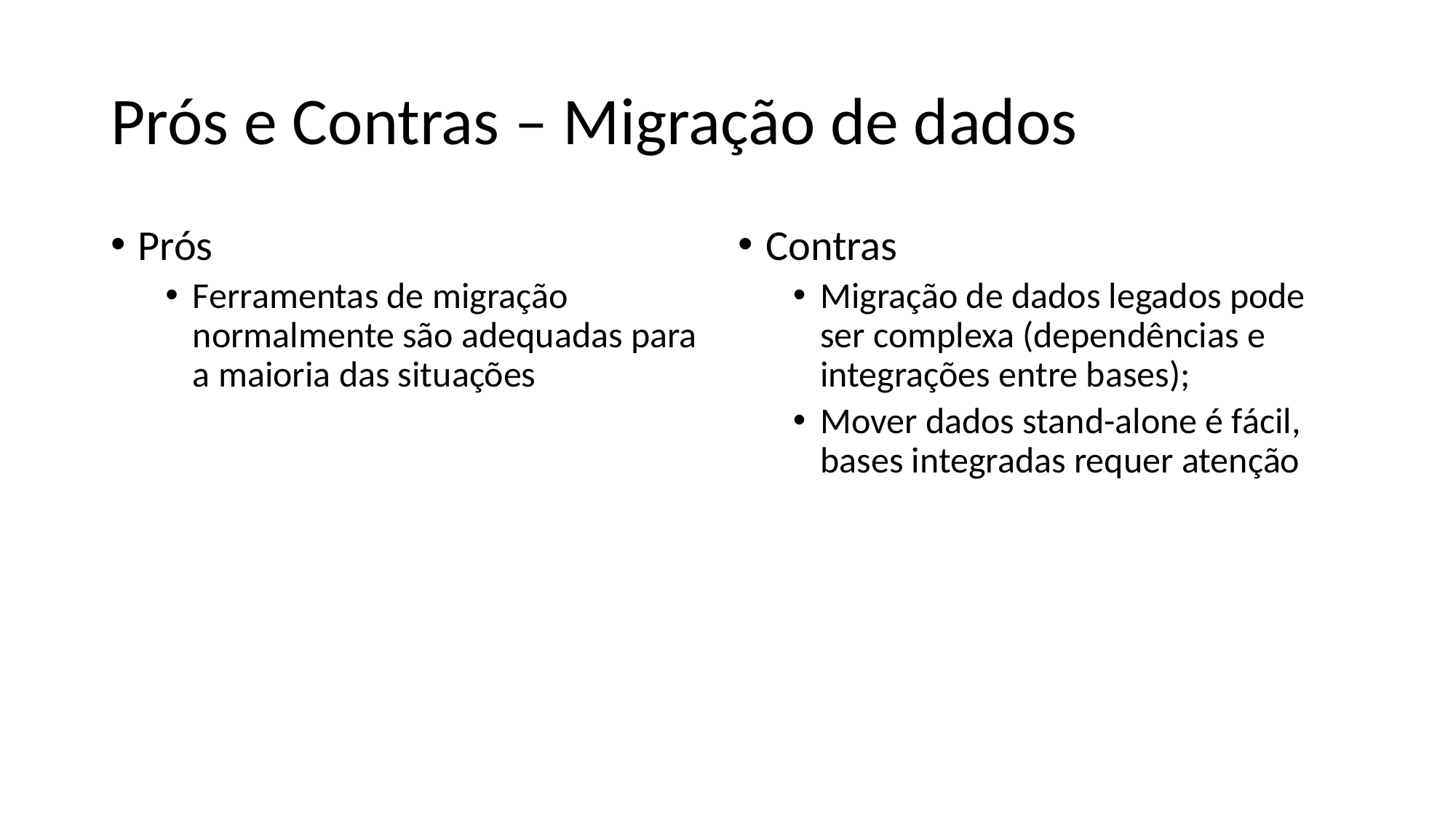

# Prós e Contras – Migração de dados
Prós
Ferramentas de migração normalmente são adequadas para a maioria das situações
Contras
Migração de dados legados pode ser complexa (dependências e integrações entre bases);
Mover dados stand-alone é fácil, bases integradas requer atenção